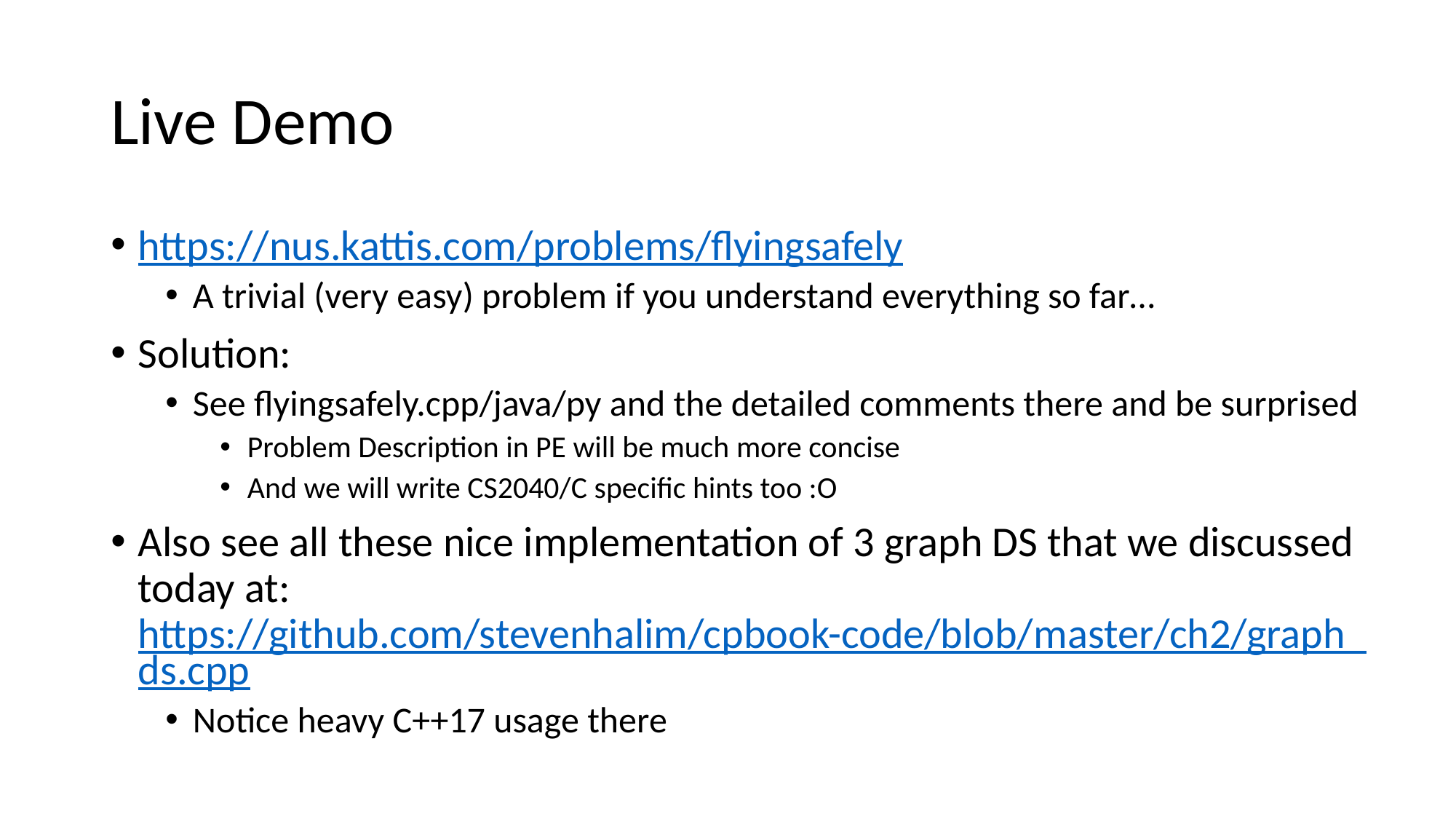

# Live Demo
https://nus.kattis.com/problems/flyingsafely
A trivial (very easy) problem if you understand everything so far…
Solution:
See flyingsafely.cpp/java/py and the detailed comments there and be surprised
Problem Description in PE will be much more concise
And we will write CS2040/C specific hints too :O
Also see all these nice implementation of 3 graph DS that we discussed today at: https://github.com/stevenhalim/cpbook-code/blob/master/ch2/graph_ds.cpp
Notice heavy C++17 usage there